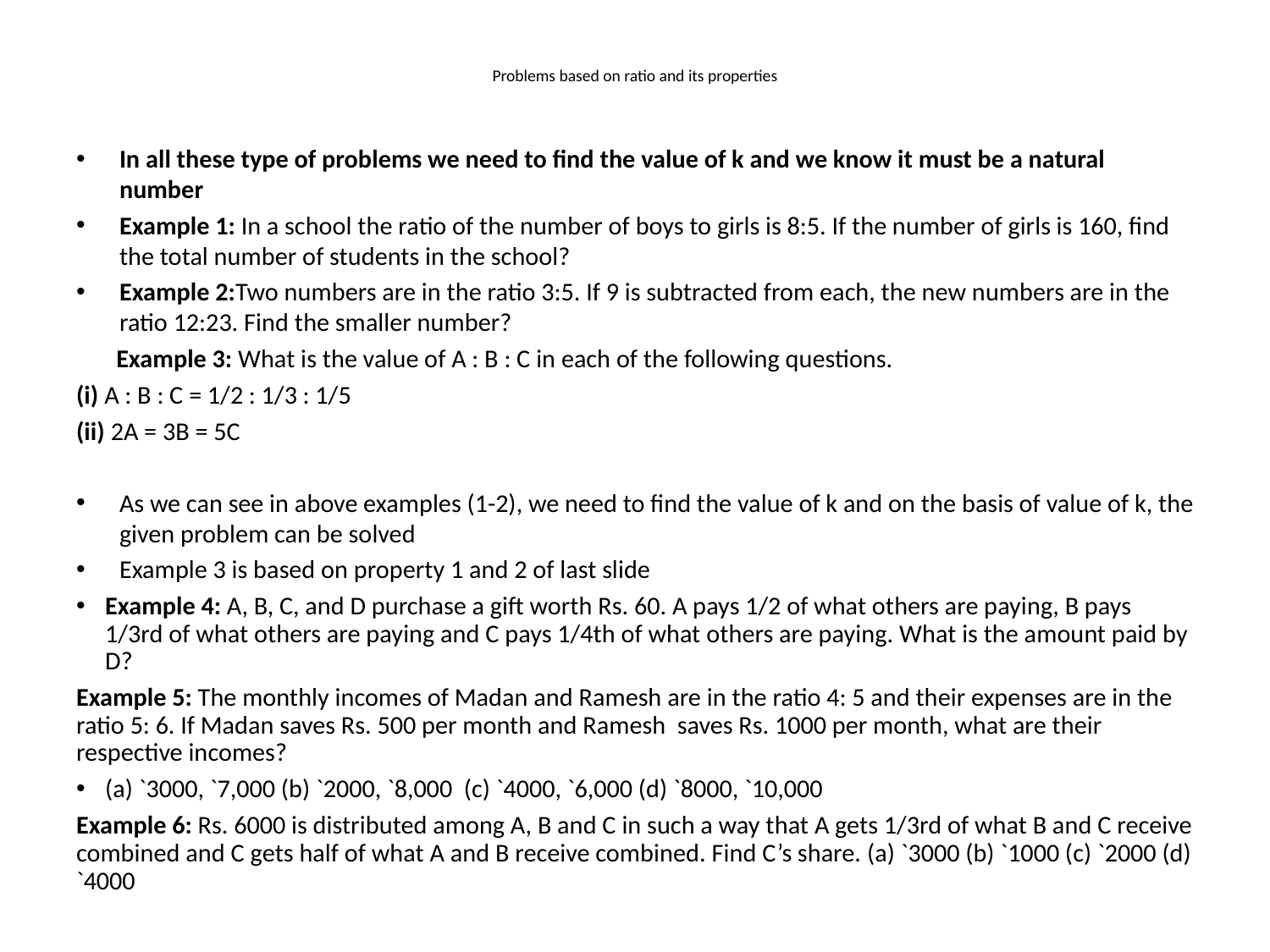

# Problems based on ratio and its properties
In all these type of problems we need to find the value of k and we know it must be a natural number
Example 1: In a school the ratio of the number of boys to girls is 8:5. If the number of girls is 160, find the total number of students in the school?
Example 2:Two numbers are in the ratio 3:5. If 9 is subtracted from each, the new numbers are in the ratio 12:23. Find the smaller number?
       Example 3: What is the value of A : B : C in each of the following questions.
(i) A : B : C = 1/2 : 1/3 : 1/5
(ii) 2A = 3B = 5C

As we can see in above examples (1-2), we need to find the value of k and on the basis of value of k, the given problem can be solved
Example 3 is based on property 1 and 2 of last slide
Example 4: A, B, C, and D purchase a gift worth Rs. 60. A pays 1/2 of what others are paying, B pays 1/3rd of what others are paying and C pays 1/4th of what others are paying. What is the amount paid by D?
Example 5: The monthly incomes of Madan and Ramesh are in the ratio 4: 5 and their expenses are in the ratio 5: 6. If Madan saves Rs. 500 per month and Ramesh  saves Rs. 1000 per month, what are their respective incomes?
(a) `3000, `7,000 (b) `2000, `8,000  (c) `4000, `6,000 (d) `8000, `10,000
Example 6: Rs. 6000 is distributed among A, B and C in such a way that A gets 1/3rd of what B and C receive combined and C gets half of what A and B receive combined. Find C’s share. (a) `3000 (b) `1000 (c) `2000 (d) `4000